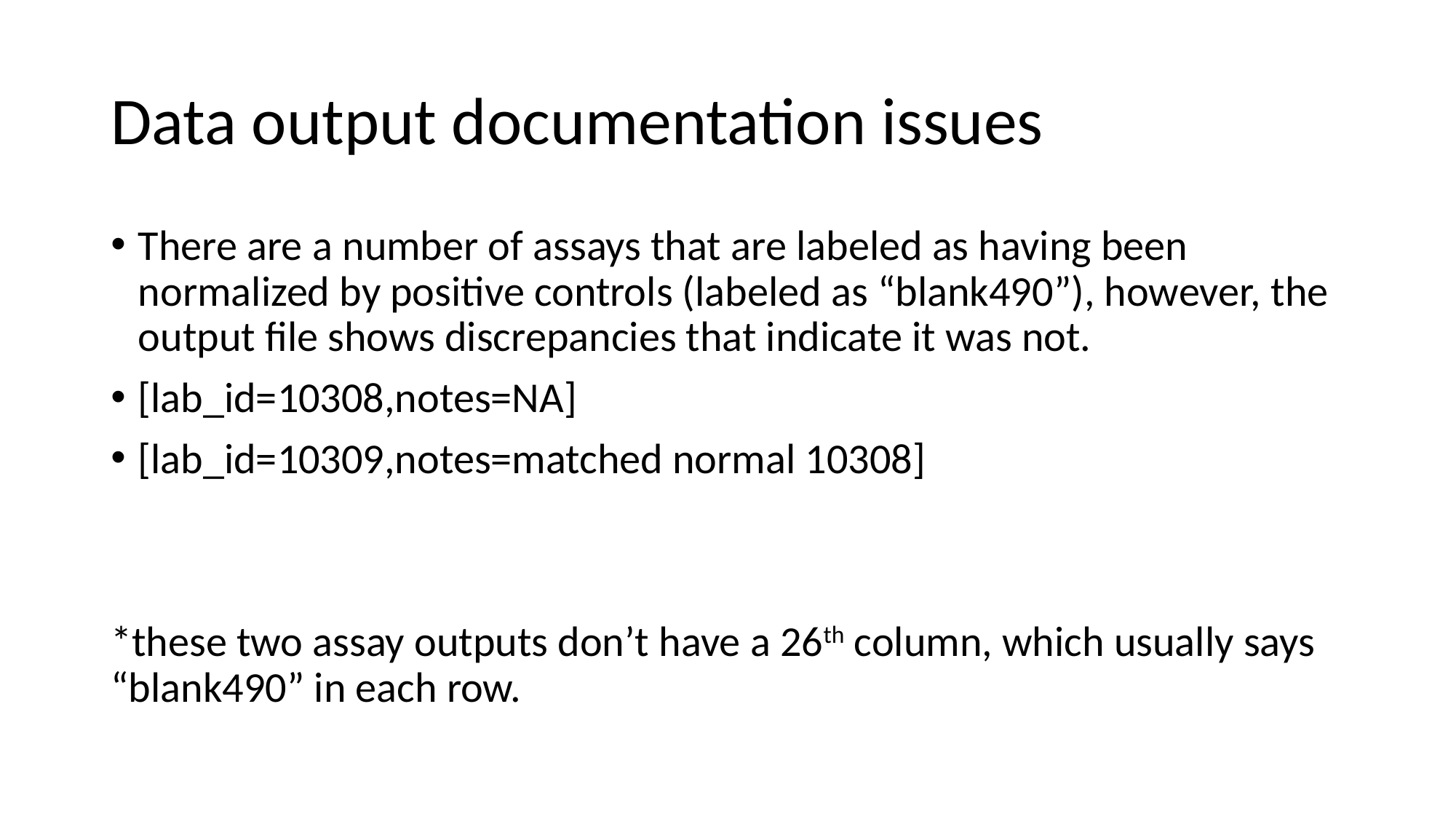

# Data output documentation issues
There are a number of assays that are labeled as having been normalized by positive controls (labeled as “blank490”), however, the output file shows discrepancies that indicate it was not.
[lab_id=10308,notes=NA]
[lab_id=10309,notes=matched normal 10308]

*these two assay outputs don’t have a 26th column, which usually says “blank490” in each row.